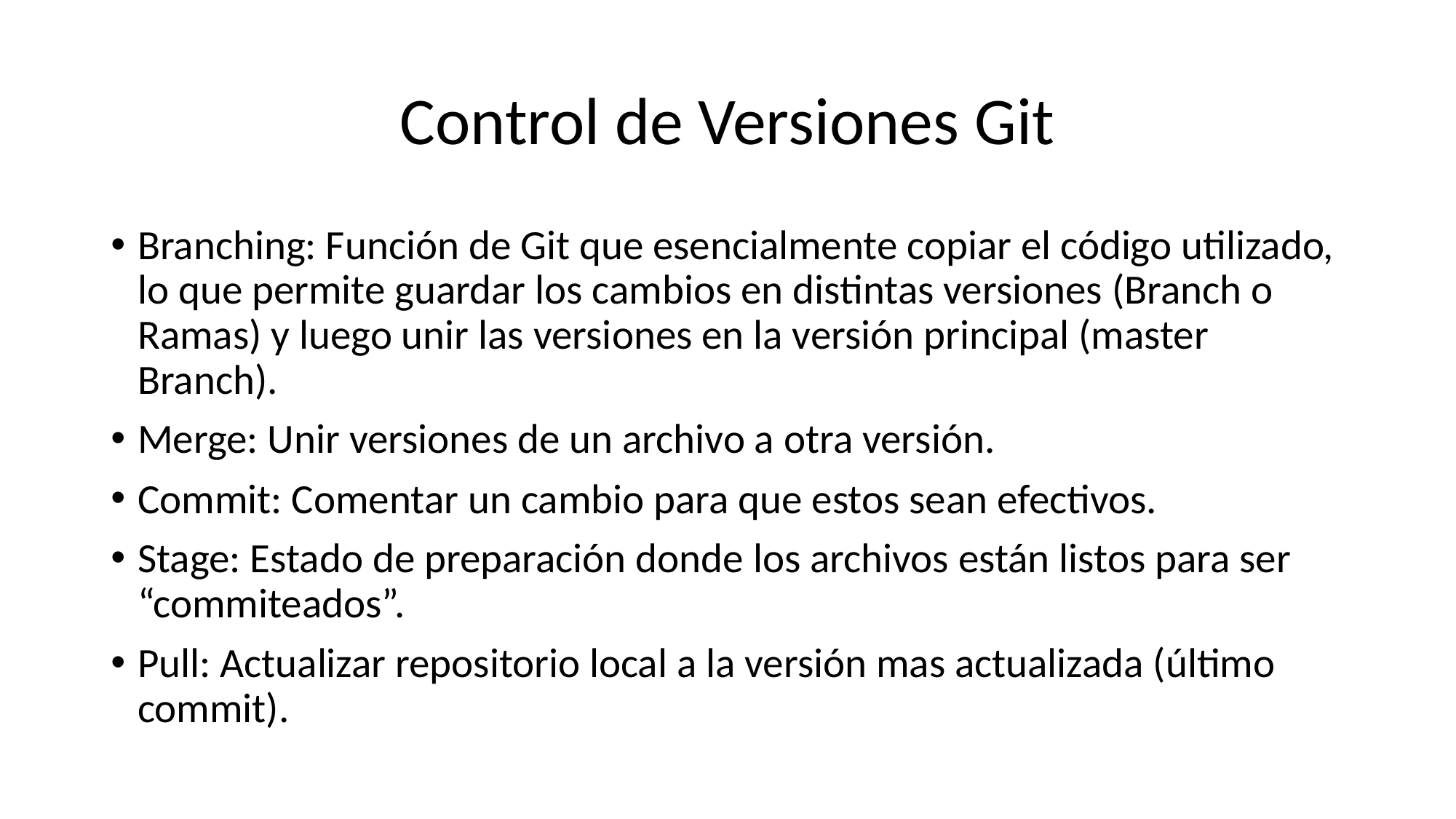

# Control de Versiones Git
Branching: Función de Git que esencialmente copiar el código utilizado, lo que permite guardar los cambios en distintas versiones (Branch o Ramas) y luego unir las versiones en la versión principal (master Branch).
Merge: Unir versiones de un archivo a otra versión.
Commit: Comentar un cambio para que estos sean efectivos.
Stage: Estado de preparación donde los archivos están listos para ser “commiteados”.
Pull: Actualizar repositorio local a la versión mas actualizada (último commit).